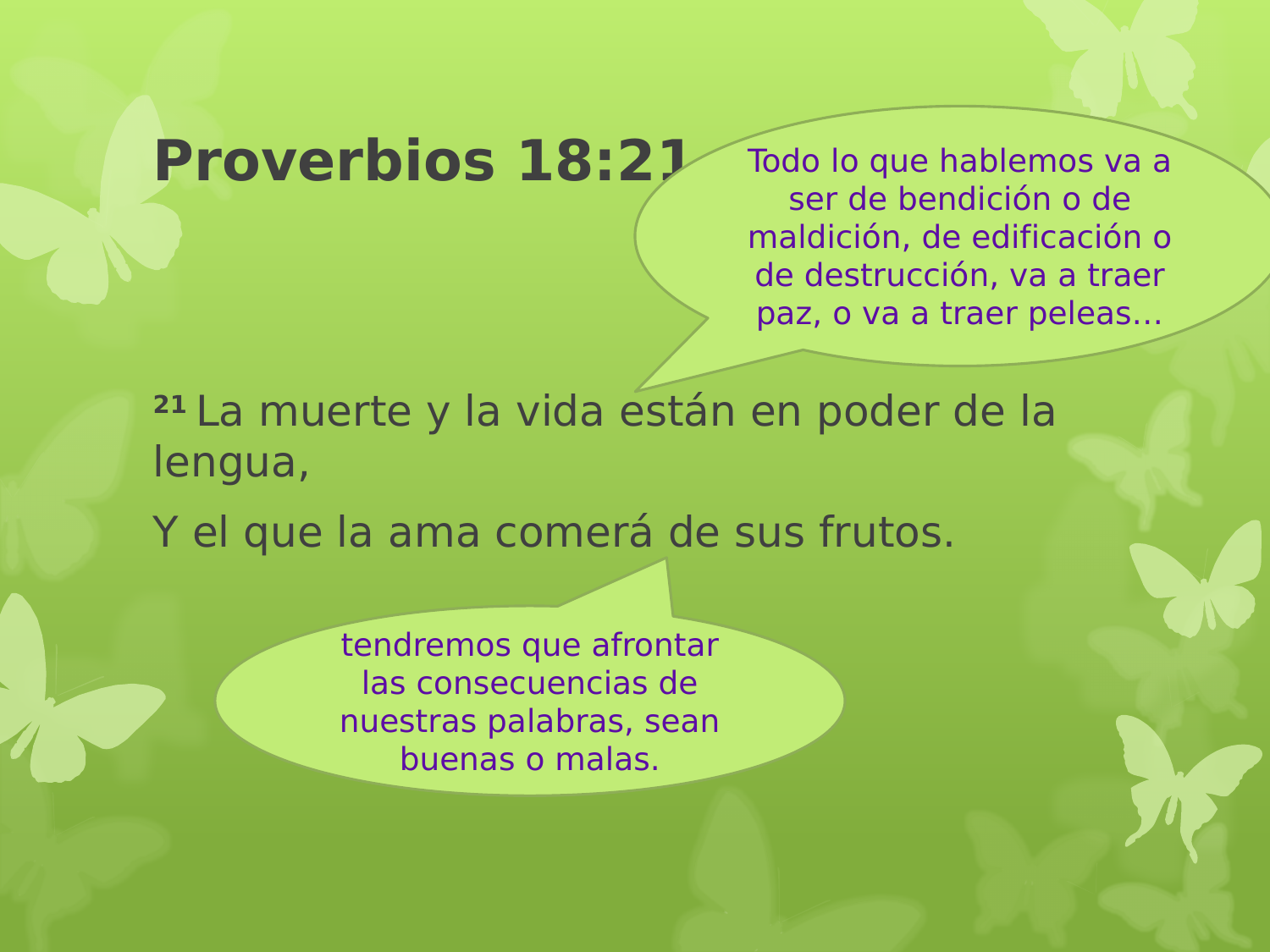

# Proverbios 18:21
Todo lo que hablemos va a ser de bendición o de maldición, de edificación o de destrucción, va a traer paz, o va a traer peleas…
21 La muerte y la vida están en poder de la lengua,
Y el que la ama comerá de sus frutos.

tendremos que afrontar las consecuencias de nuestras palabras, sean buenas o malas.